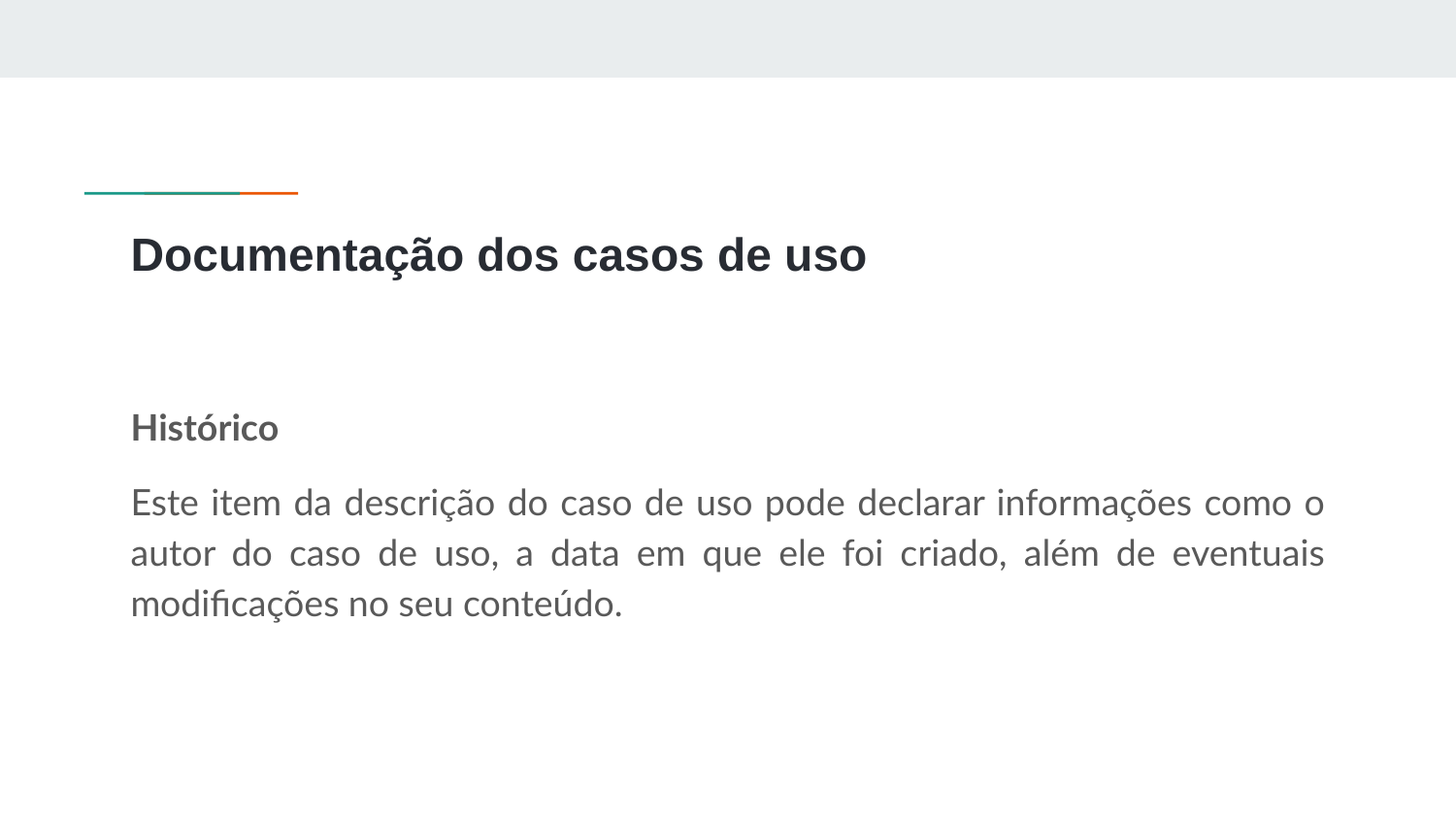

# Documentação dos casos de uso
Histórico
Este item da descrição do caso de uso pode declarar informações como o autor do caso de uso, a data em que ele foi criado, além de eventuais modificações no seu conteúdo.